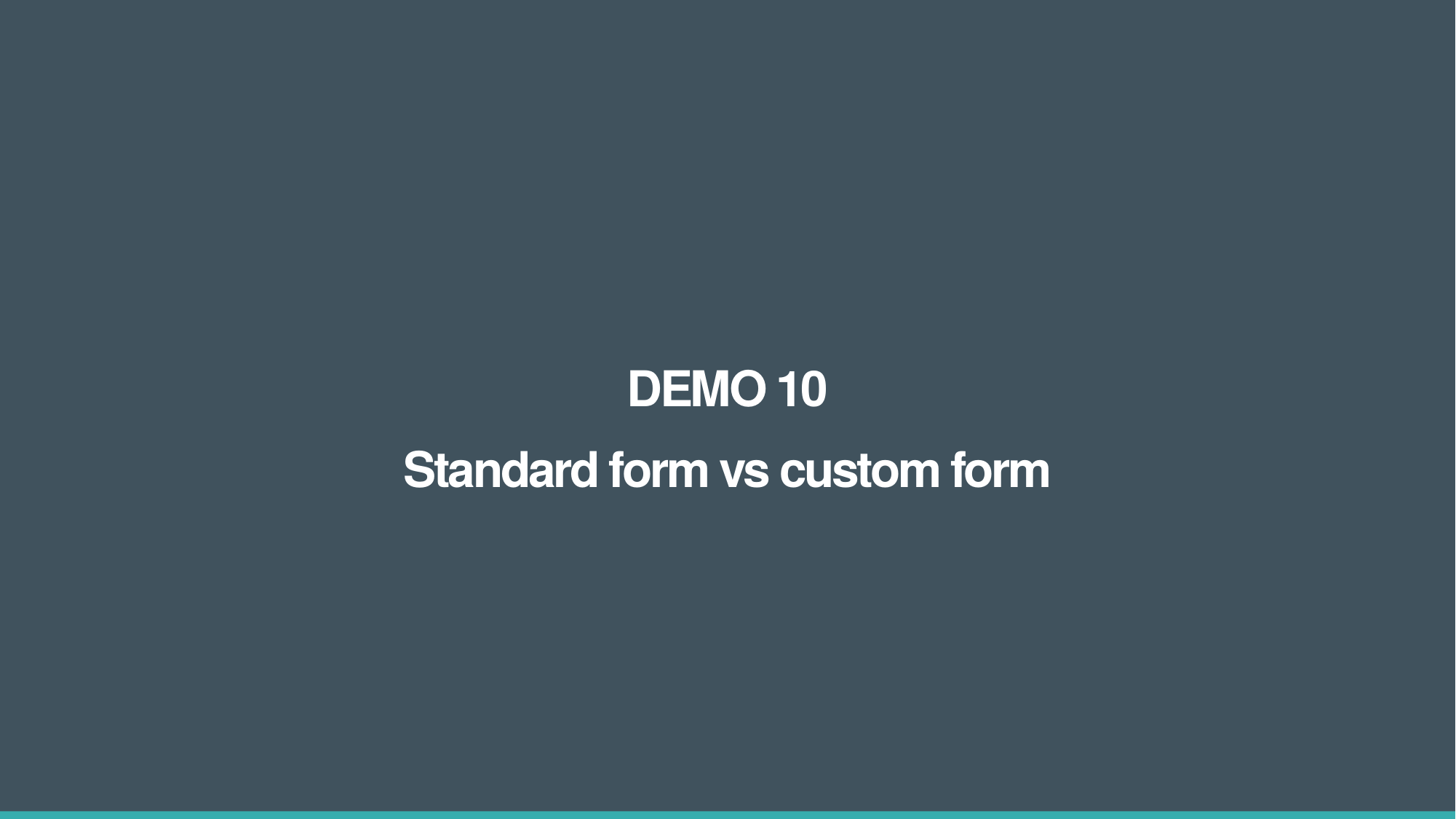

DEMO 10
Standard form vs custom form